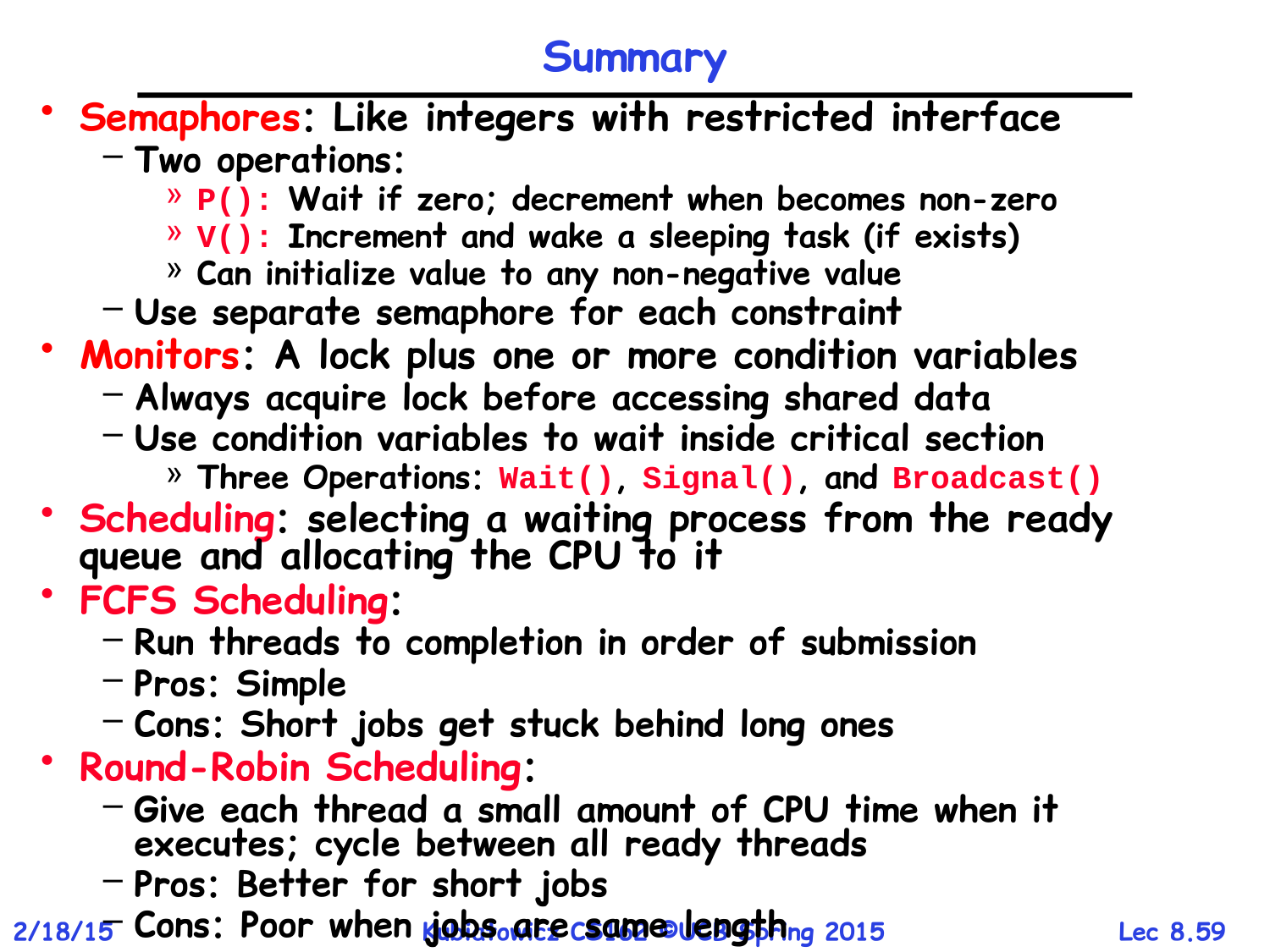

# Summary
Semaphores: Like integers with restricted interface
Two operations:
P(): Wait if zero; decrement when becomes non-zero
V(): Increment and wake a sleeping task (if exists)
Can initialize value to any non-negative value
Use separate semaphore for each constraint
Monitors: A lock plus one or more condition variables
Always acquire lock before accessing shared data
Use condition variables to wait inside critical section
Three Operations: Wait(), Signal(), and Broadcast()
Scheduling: selecting a waiting process from the ready queue and allocating the CPU to it
FCFS Scheduling:
Run threads to completion in order of submission
Pros: Simple
Cons: Short jobs get stuck behind long ones
Round-Robin Scheduling:
Give each thread a small amount of CPU time when it executes; cycle between all ready threads
Pros: Better for short jobs
Cons: Poor when jobs are same length